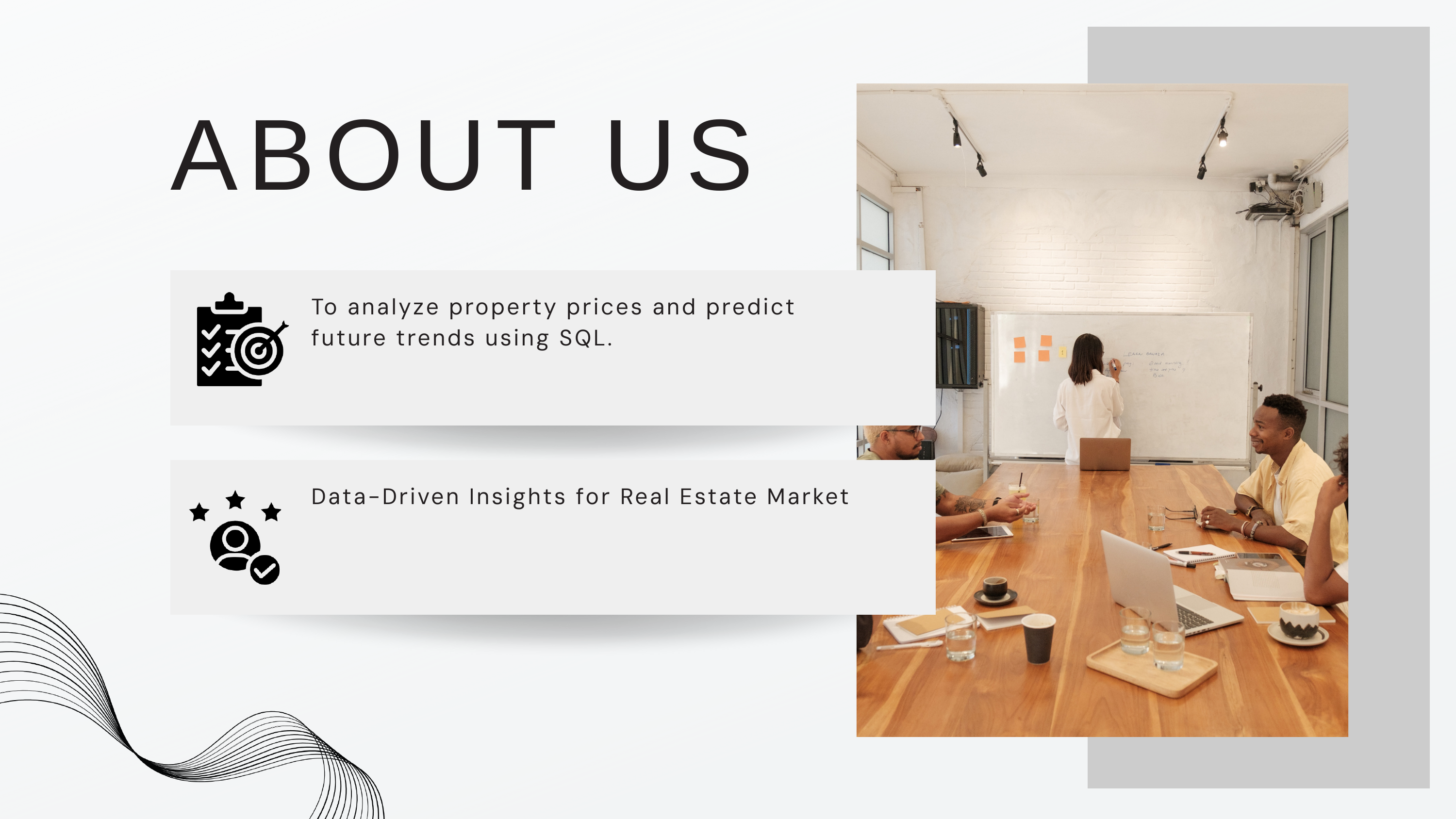

ABOUT US

To analyze property prices and predict future trends using SQL.

Data-Driven Insights for Real Estate Market